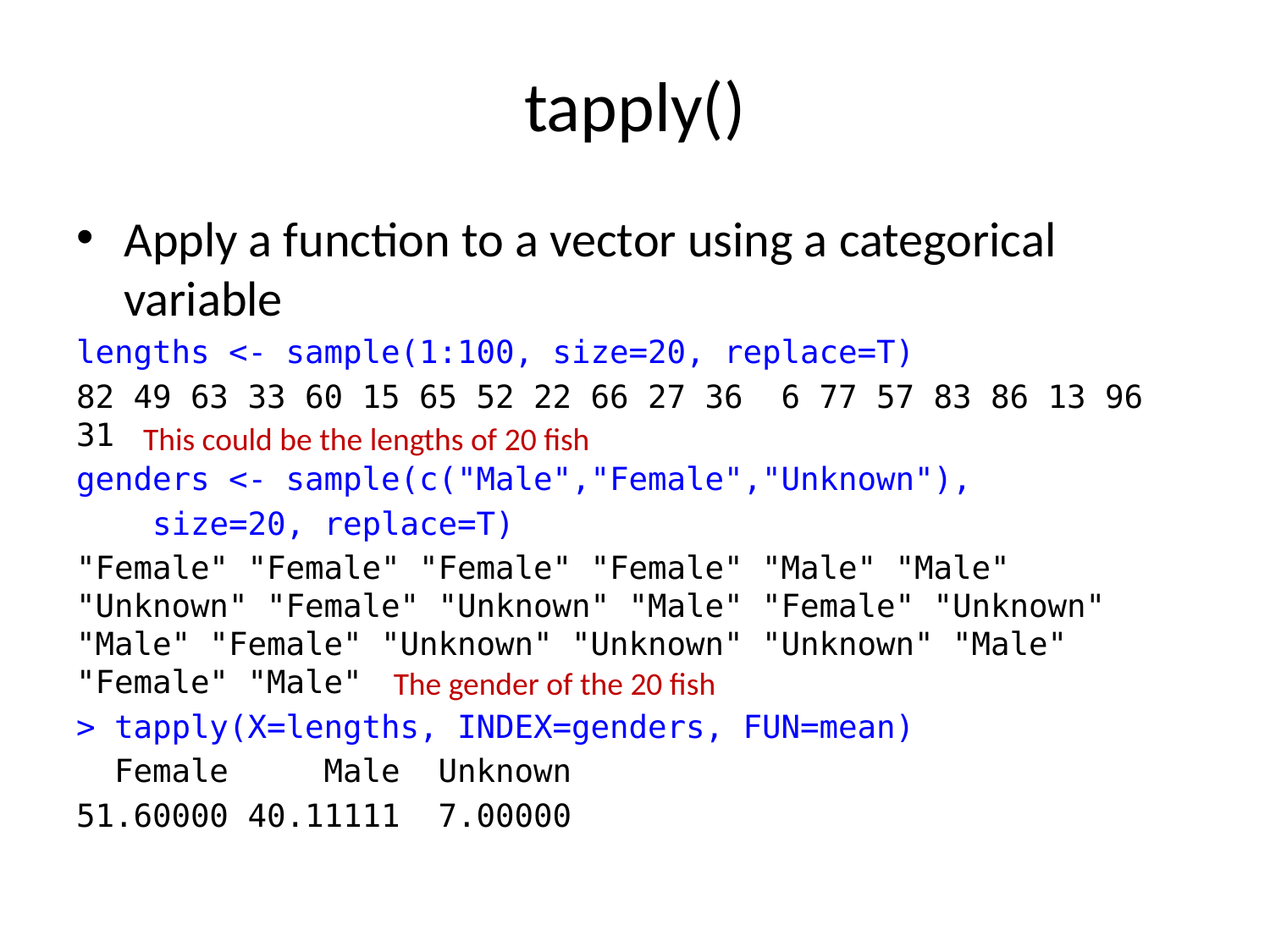

# tapply()
Apply a function to a vector using a categorical variable
lengths <- sample(1:100, size=20, replace=T)
82 49 63 33 60 15 65 52 22 66 27 36  6 77 57 83 86 13 96 31
genders <- sample(c("Male","Female","Unknown"),
    size=20, replace=T)
"Female" "Female" "Female" "Female" "Male" "Male" "Unknown" "Female" "Unknown" "Male" "Female" "Unknown" "Male" "Female" "Unknown" "Unknown" "Unknown" "Male" "Female" "Male"
> tapply(X=lengths, INDEX=genders, FUN=mean)
  Female     Male  Unknown
51.60000 40.11111  7.00000
This could be the lengths of 20 fish
The gender of the 20 fish